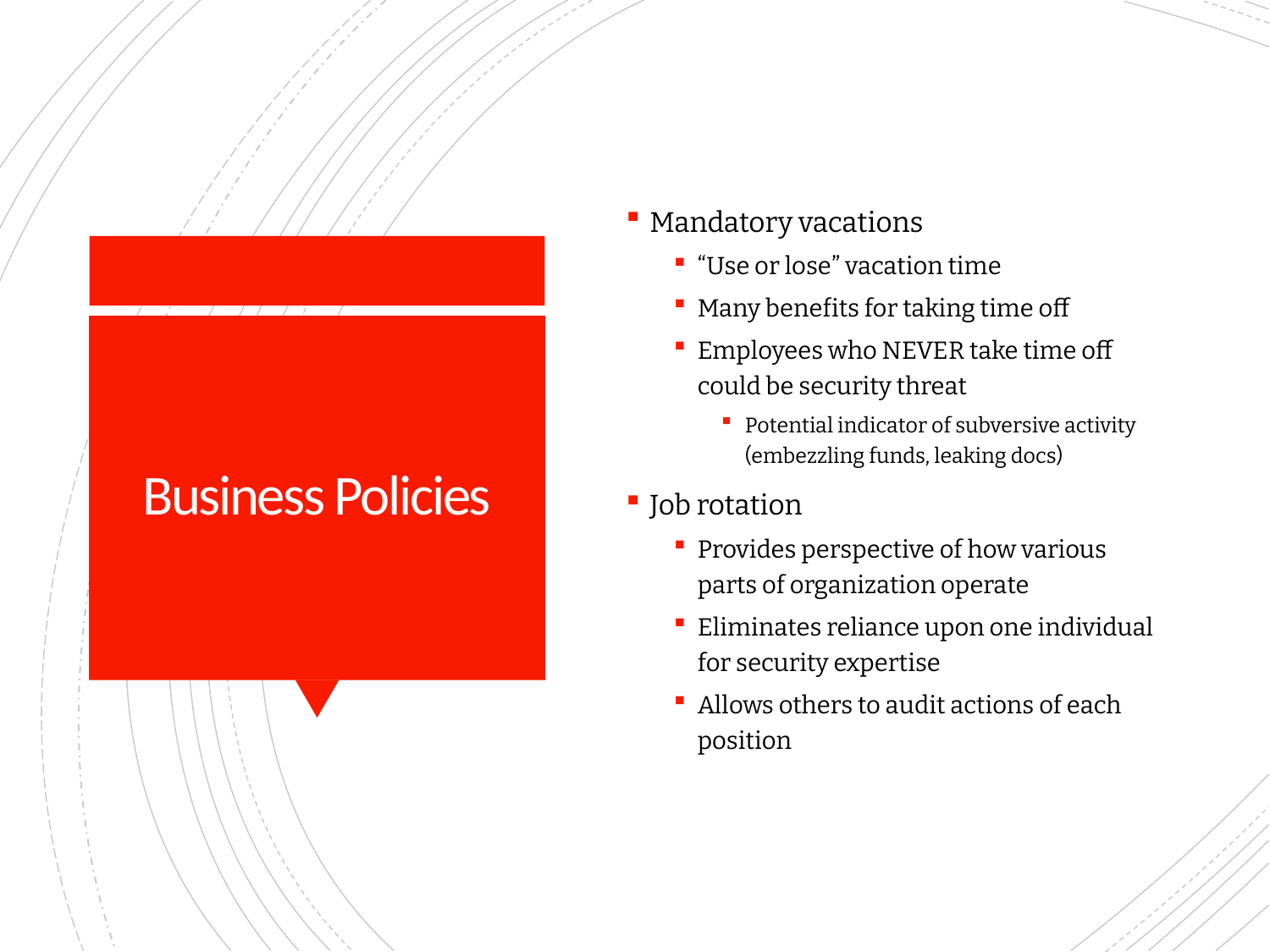

Mandatory vacations
“Use or lose” vacation time
Many benefits for taking time off
Employees who NEVER take time off could be security threat
Potential indicator of subversive activity (embezzling funds, leaking docs)
Job rotation
Provides perspective of how various parts of organization operate
Eliminates reliance upon one individual for security expertise
Allows others to audit actions of each position
# Business Policies